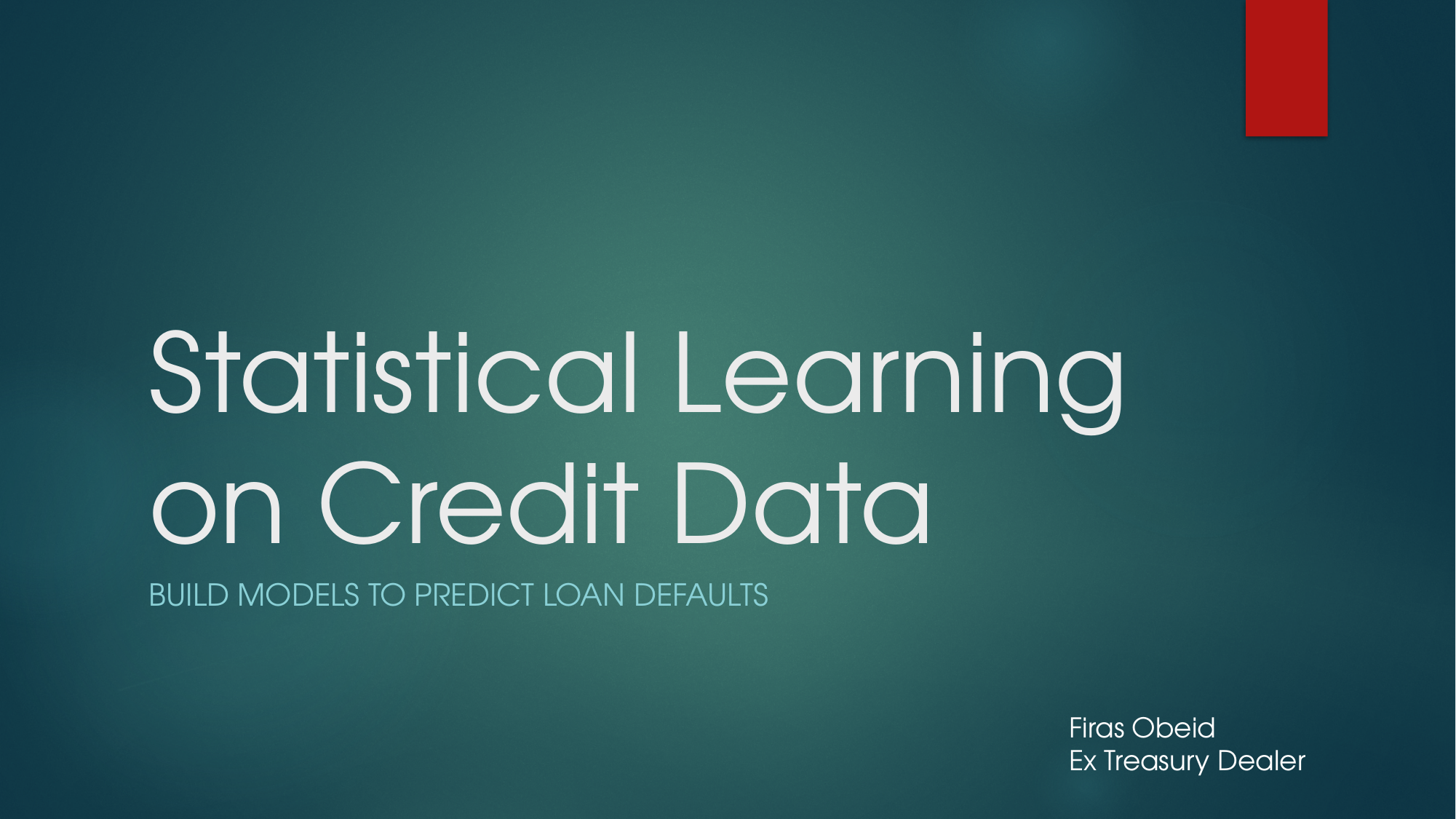

# Statistical Learning on Credit Data
Build Models to Predict Loan defaults
Firas Obeid
Ex Treasury Dealer